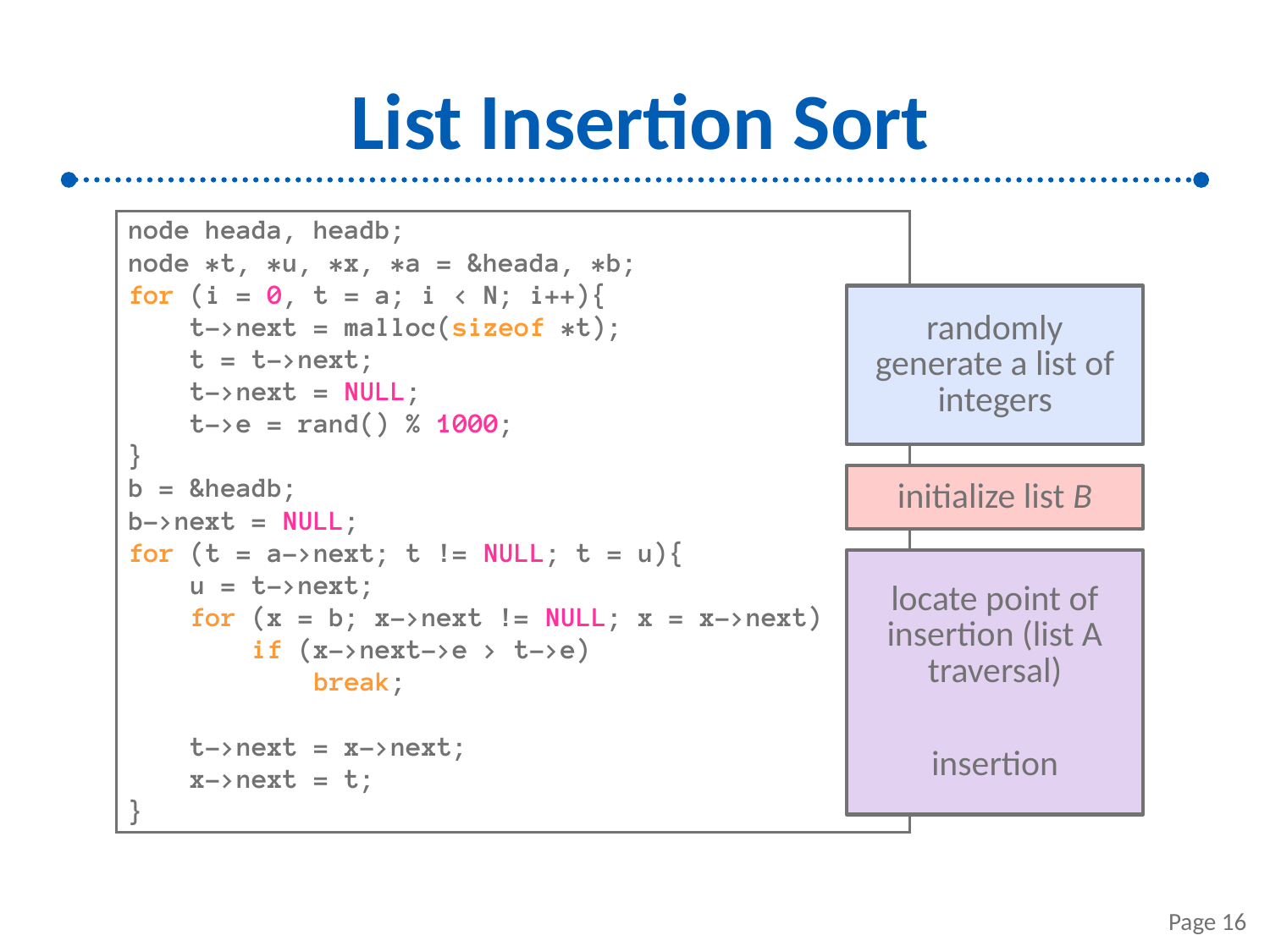

# List Insertion Sort
node heada, headb;
node *t, *u, *x, *a = &heada, *b;
for (i = 0, t = a; i < N; i++){
    t->next = malloc(sizeof *t);
    t = t->next;
    t->next = NULL;
    t->e = rand() % 1000;
}
b = &headb;
b->next = NULL;
for (t = a->next; t != NULL; t = u){
    u = t->next;
    for (x = b; x->next != NULL; x = x->next)
        if (x->next->e > t->e)
            break;

    t->next = x->next;
    x->next = t;
}
randomly generate a list of integers
initialize list B
locate point of insertion (list A traversal)

insertion
Page 16